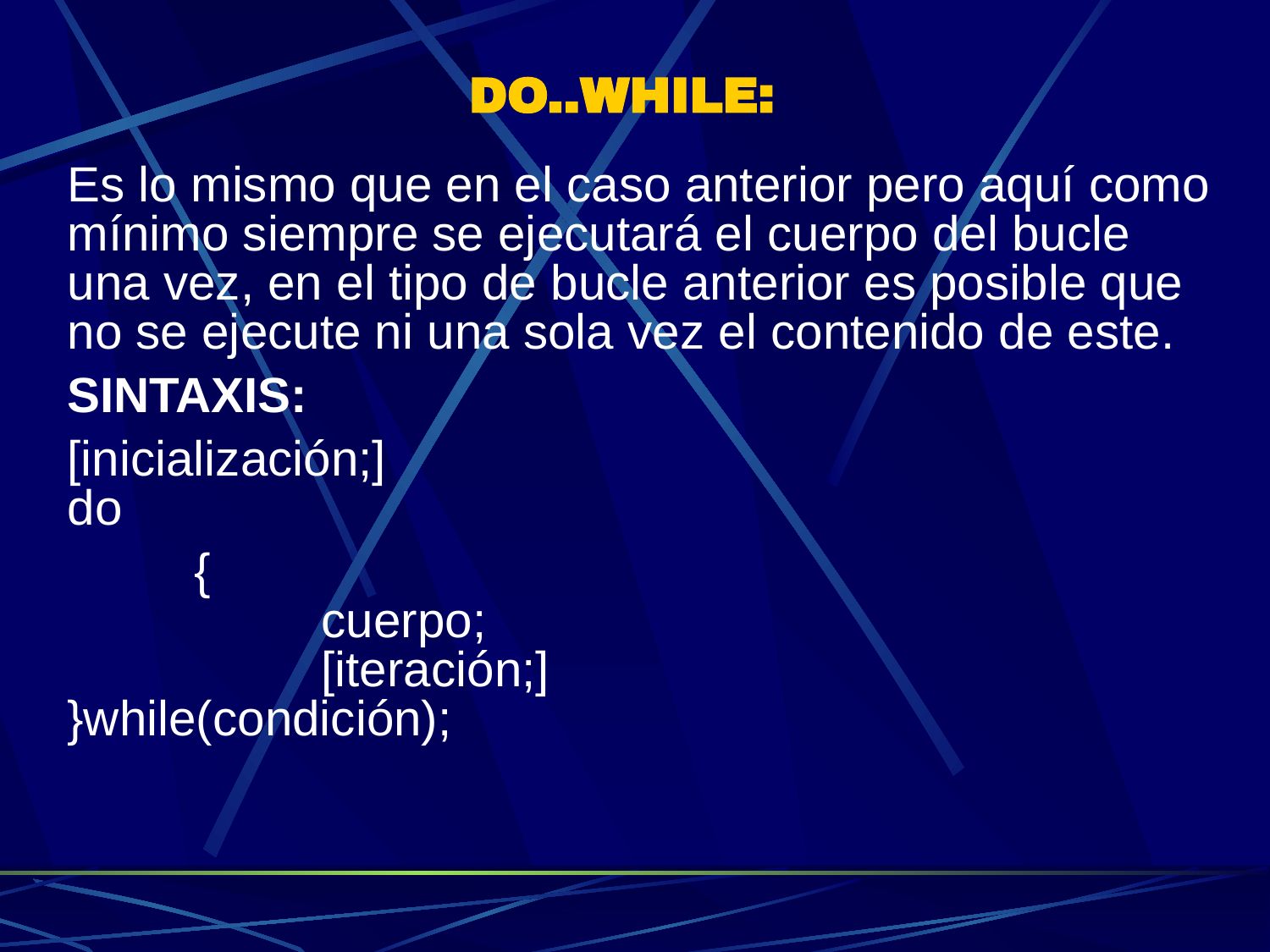

# DO..WHILE:
Es lo mismo que en el caso anterior pero aquí como mínimo siempre se ejecutará el cuerpo del bucle una vez, en el tipo de bucle anterior es posible que no se ejecute ni una sola vez el contenido de este.
SINTAXIS:
[inicialización;]
do
	{
		cuerpo;
		[iteración;]
}while(condición);